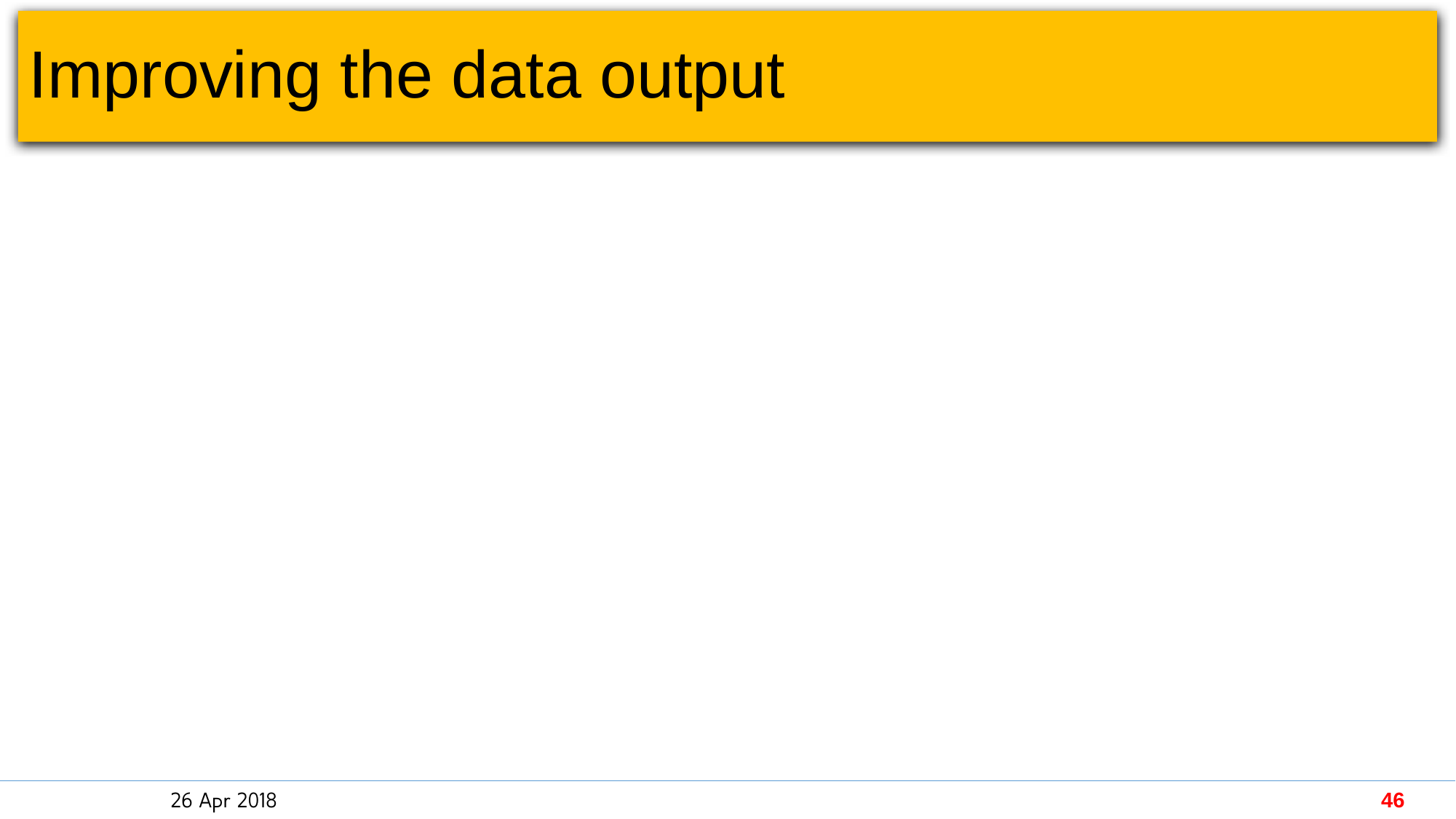

# Improving the data output

26 Apr 2018
46